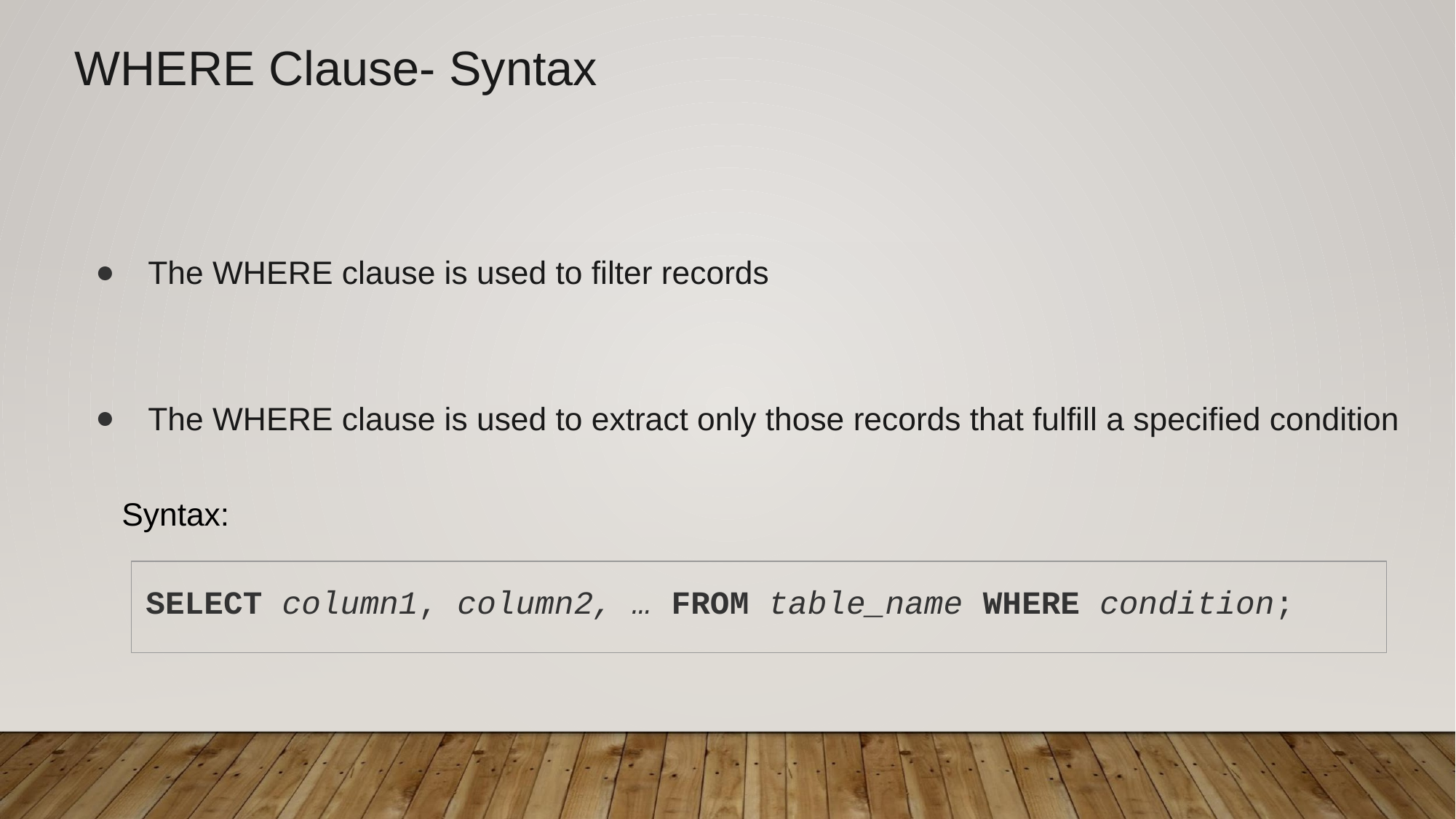

WHERE Clause- Syntax
The WHERE clause is used to filter records

The WHERE clause is used to extract only those records that fulfill a specified condition
Syntax:
SELECT column1, column2, … FROM table_name WHERE condition;